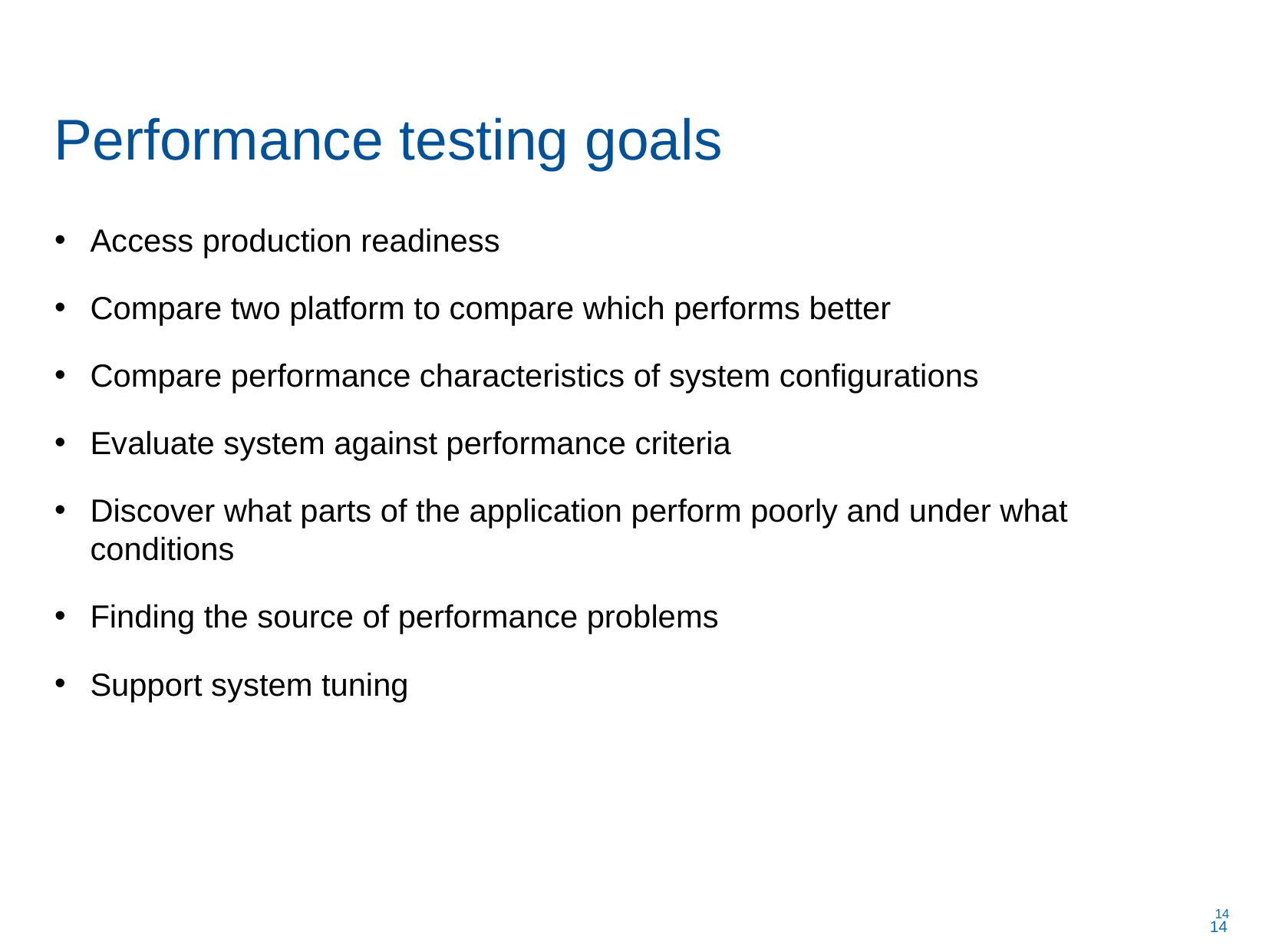

Performance testing goals
Access production readiness
Compare two platform to compare which performs better
Compare performance characteristics of system configurations
Evaluate system against performance criteria
Discover what parts of the application perform poorly and under what conditions
Finding the source of performance problems
Support system tuning